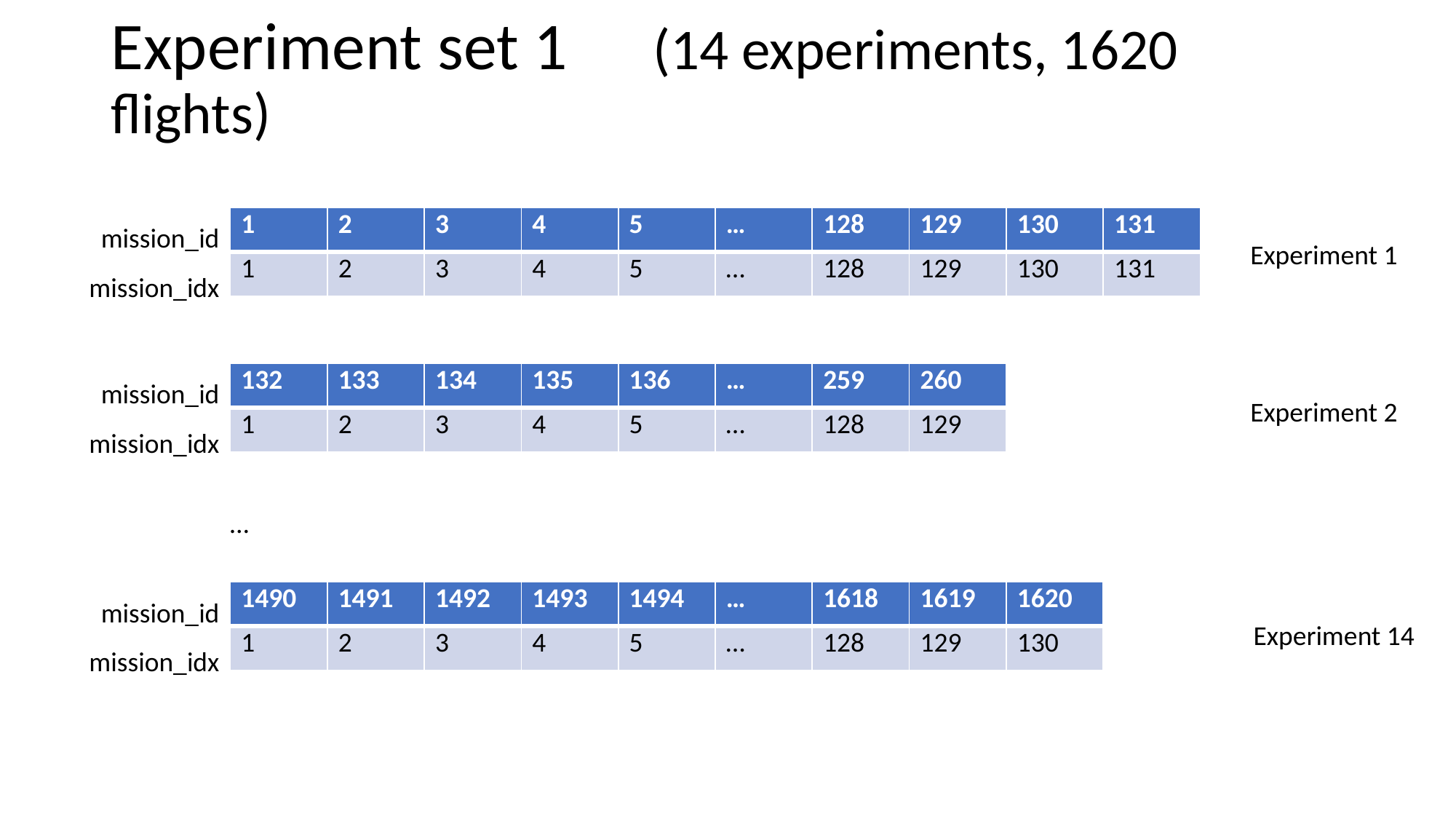

# Experiment set 1      (14 experiments, 1620 flights)
mission_id
mission_idx
| 1 | 2 | 3 | 4 | 5 | … | 128 | 129 | 130 | 131 |
| --- | --- | --- | --- | --- | --- | --- | --- | --- | --- |
| 1 | 2 | 3 | 4 | 5 | … | 128 | 129 | 130 | 131 |
Experiment 1
mission_id
mission_idx
| 132 | 133 | 134 | 135 | 136 | … | 259 | 260 |
| --- | --- | --- | --- | --- | --- | --- | --- |
| 1 | 2 | 3 | 4 | 5 | … | 128 | 129 |
Experiment 2
…
mission_id
mission_idx
| 1490 | 1491 | 1492 | 1493 | 1494 | … | 1618 | 1619 | 1620 |
| --- | --- | --- | --- | --- | --- | --- | --- | --- |
| 1 | 2 | 3 | 4 | 5 | … | 128 | 129 | 130 |
Experiment 14